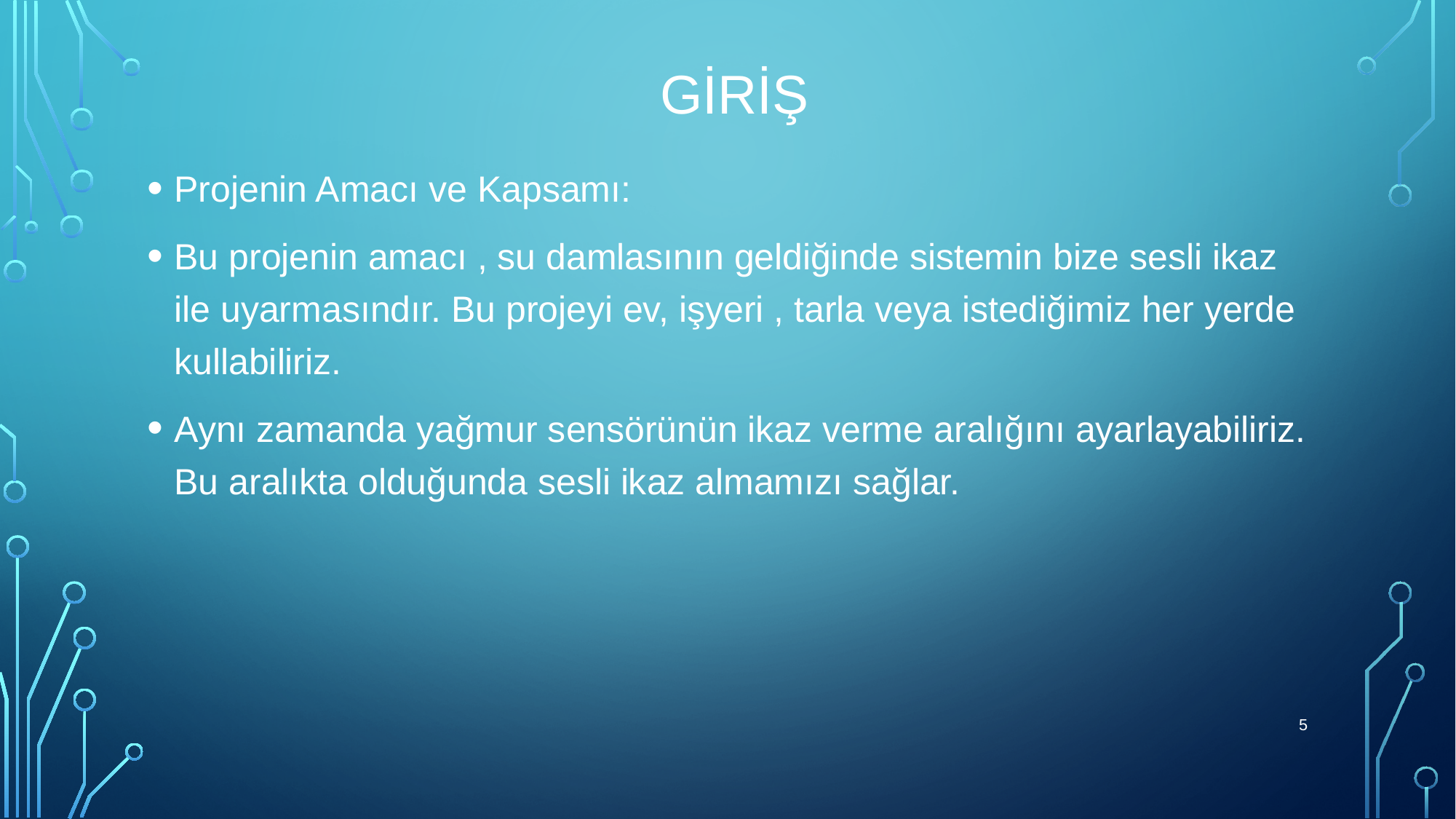

# Giriş
Projenin Amacı ve Kapsamı:
Bu projenin amacı , su damlasının geldiğinde sistemin bize sesli ikaz ile uyarmasındır. Bu projeyi ev, işyeri , tarla veya istediğimiz her yerde kullabiliriz.
Aynı zamanda yağmur sensörünün ikaz verme aralığını ayarlayabiliriz. Bu aralıkta olduğunda sesli ikaz almamızı sağlar.
5